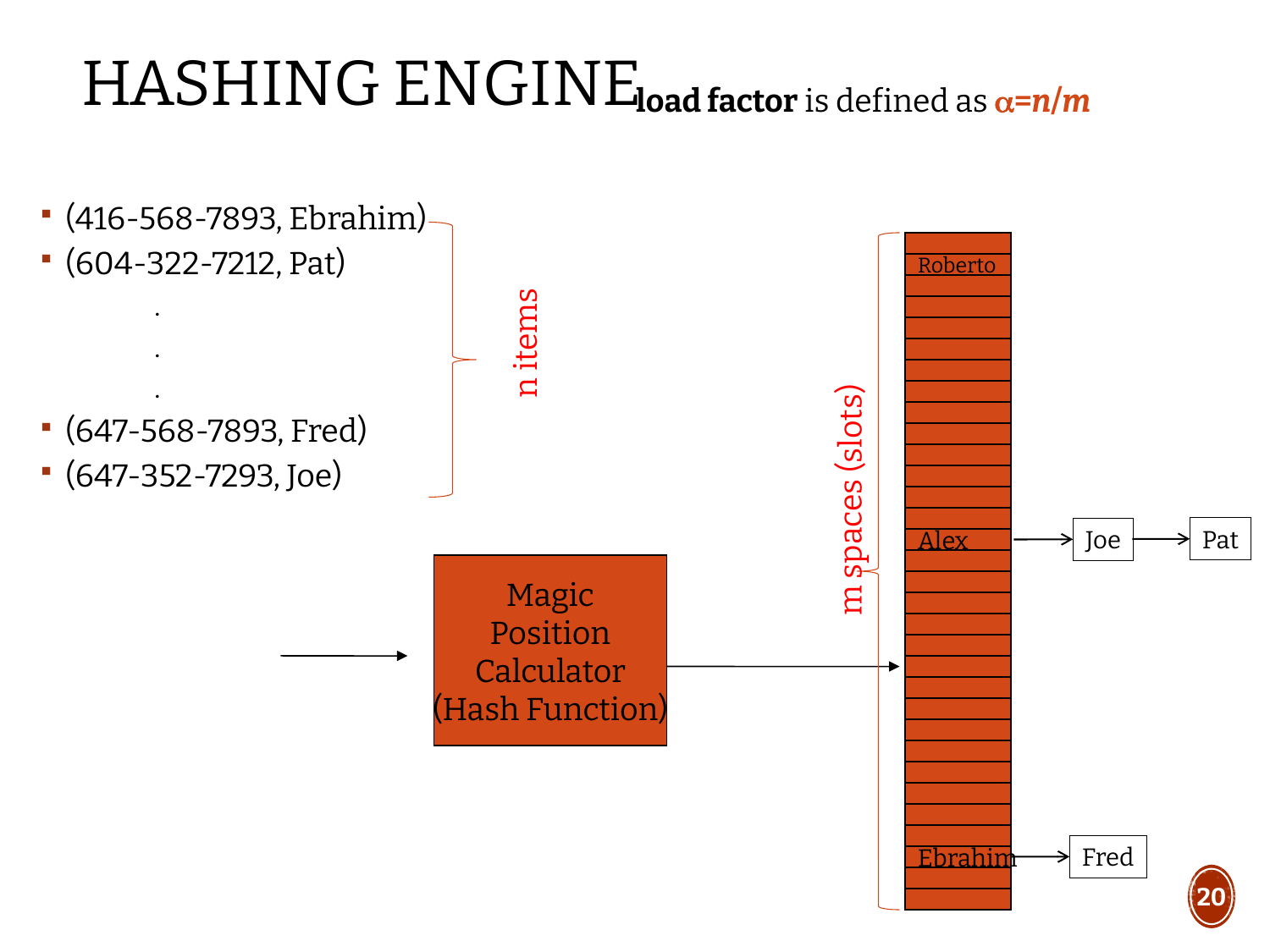

# Hashing Engine
load factor is defined as α=n/m
(416-568-7893, Ebrahim)
(604-322-7212, Pat)
.
.
.
(647-568-7893, Fred)
(647-352-7293, Joe)

Roberto

n items

m spaces (slots)

Pat
Joe

Alex

Magic
Position
Calculator
(Hash Function)

Fred
Ebrahim

20